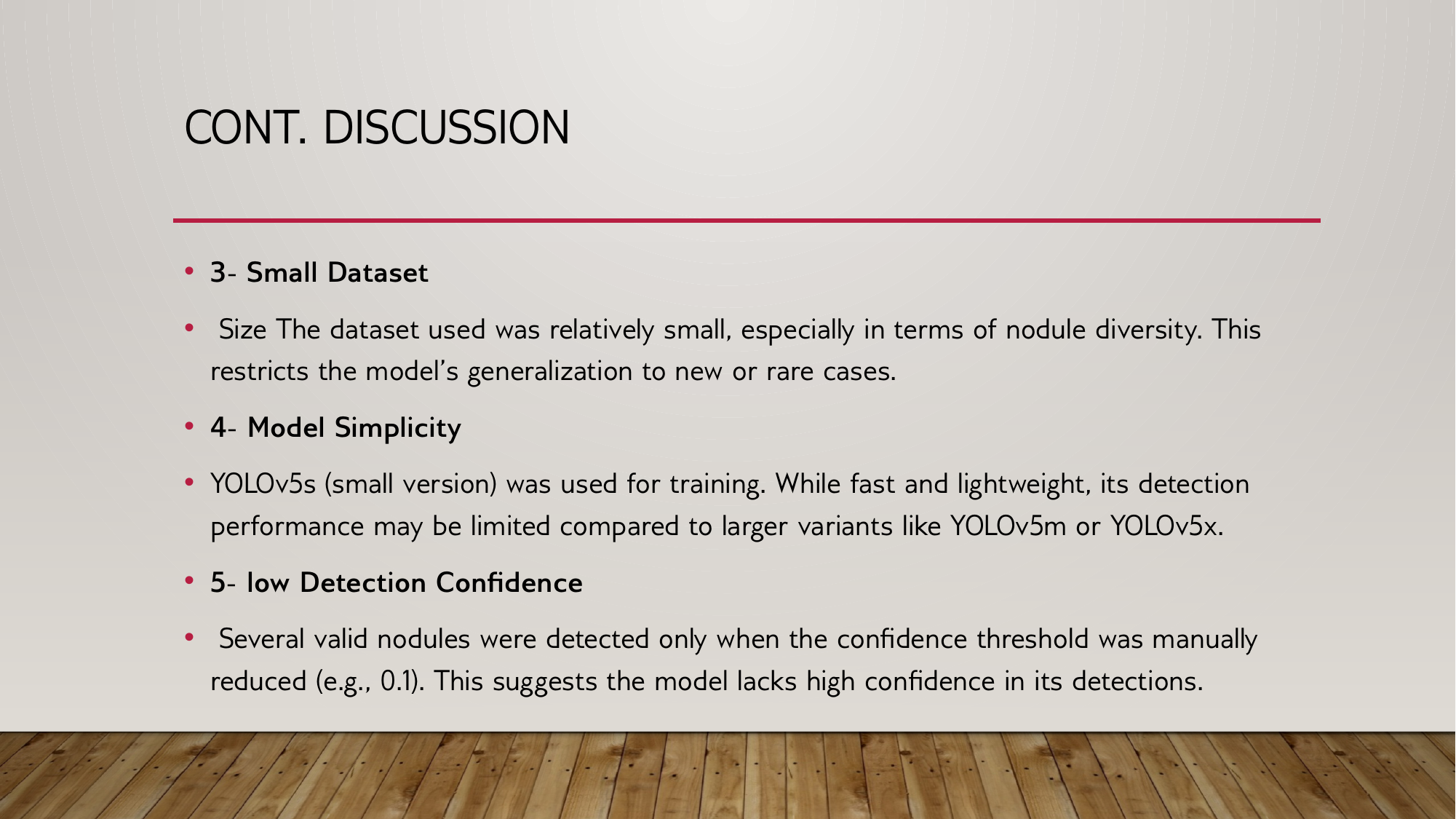

# Cont. Discussion
3- Small Dataset
 Size The dataset used was relatively small, especially in terms of nodule diversity. This restricts the model’s generalization to new or rare cases.
4- Model Simplicity
YOLOv5s (small version) was used for training. While fast and lightweight, its detection performance may be limited compared to larger variants like YOLOv5m or YOLOv5x.
5- low Detection Confidence
 Several valid nodules were detected only when the confidence threshold was manually reduced (e.g., 0.1). This suggests the model lacks high confidence in its detections.